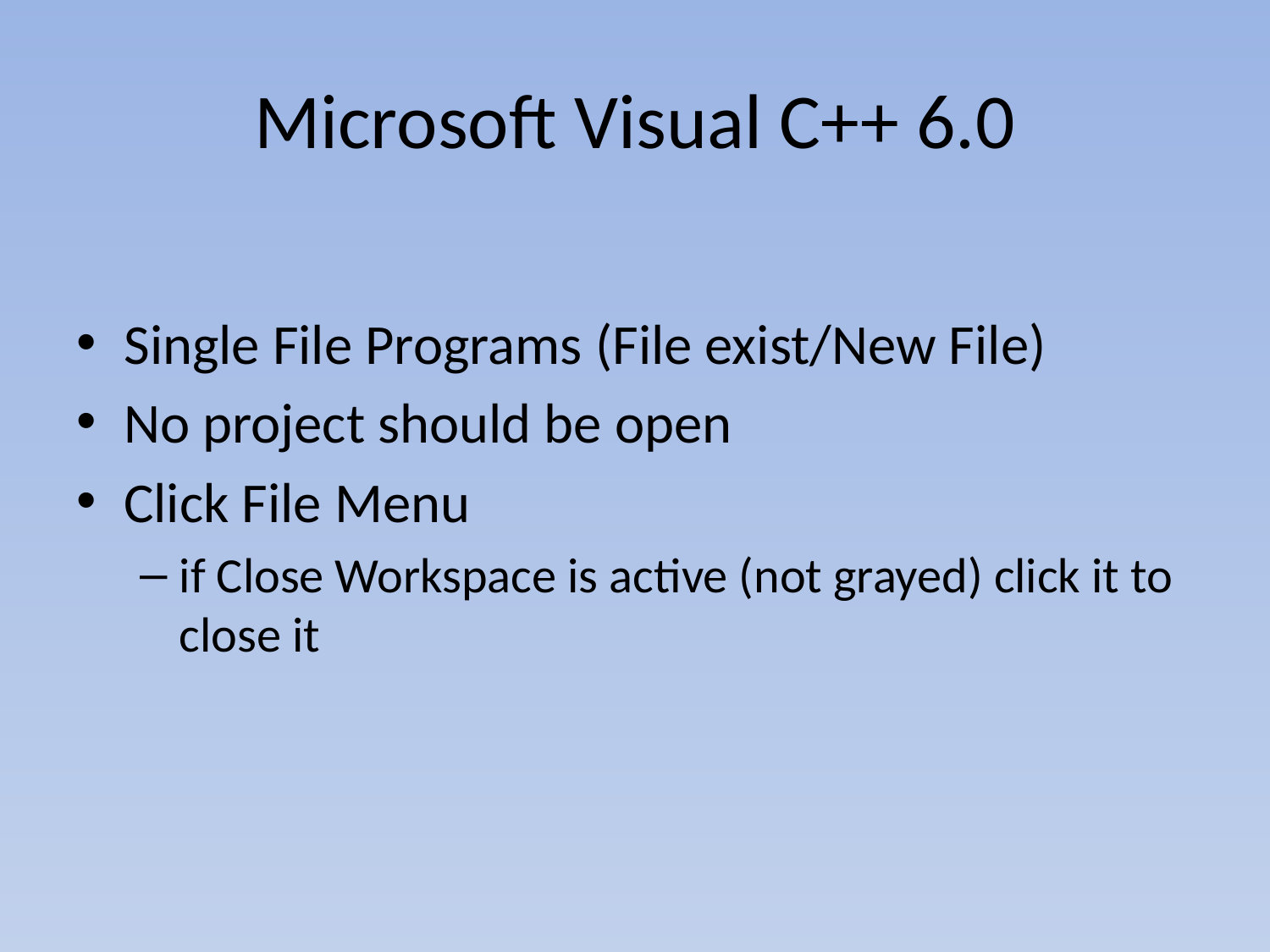

# Microsoft Visual C++ 6.0

Single File Programs (File exist/New File)
No project should be open
Click File Menu
if Close Workspace is active (not grayed) click it to close it